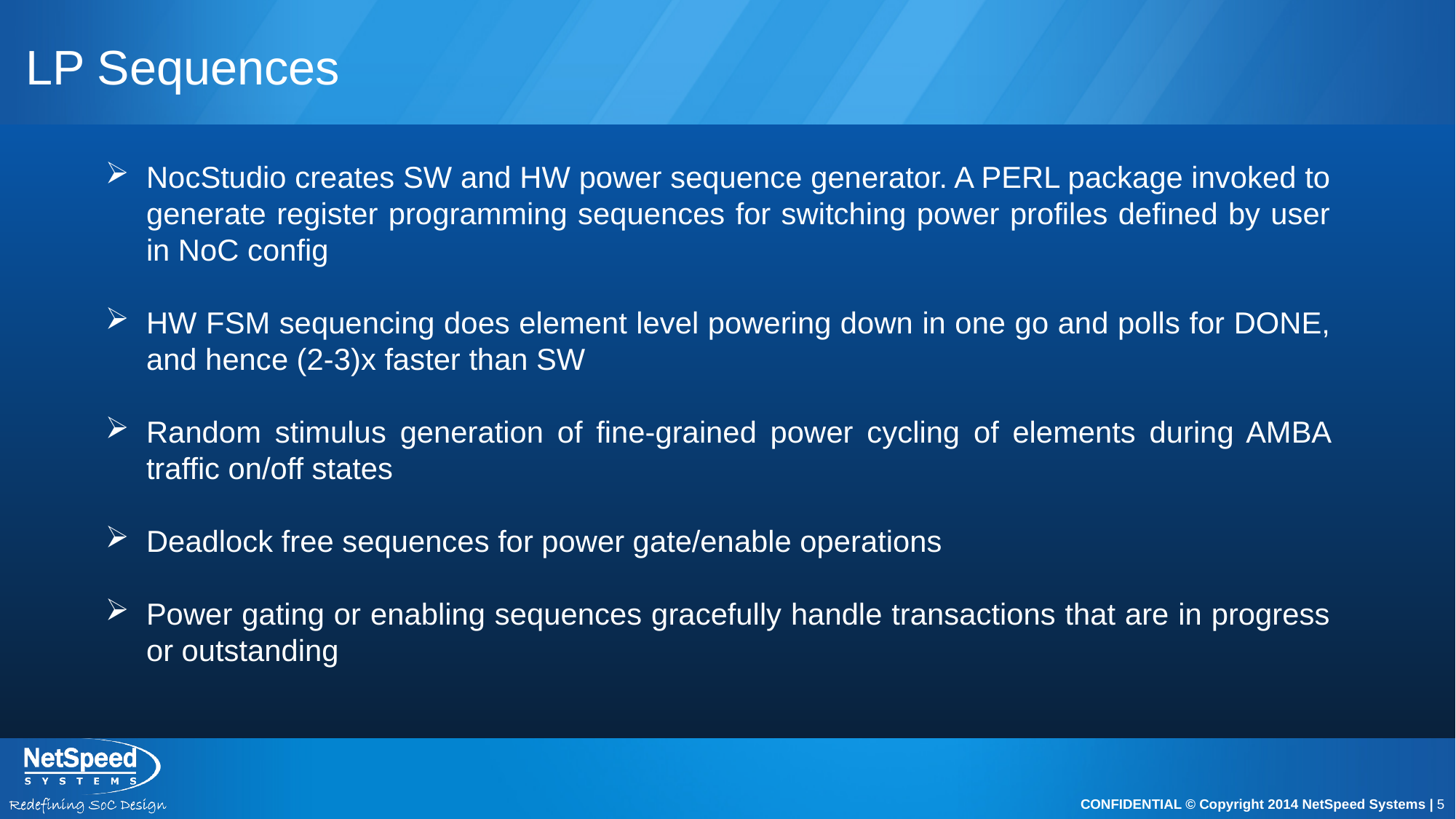

# LP Sequences

NocStudio creates SW and HW power sequence generator. A PERL package invoked to generate register programming sequences for switching power profiles defined by user in NoC config

HW FSM sequencing does element level powering down in one go and polls for DONE, and hence (2-3)x faster than SW

Random stimulus generation of fine-grained power cycling of elements during AMBA traffic on/off states

Deadlock free sequences for power gate/enable operations

Power gating or enabling sequences gracefully handle transactions that are in progress or outstanding